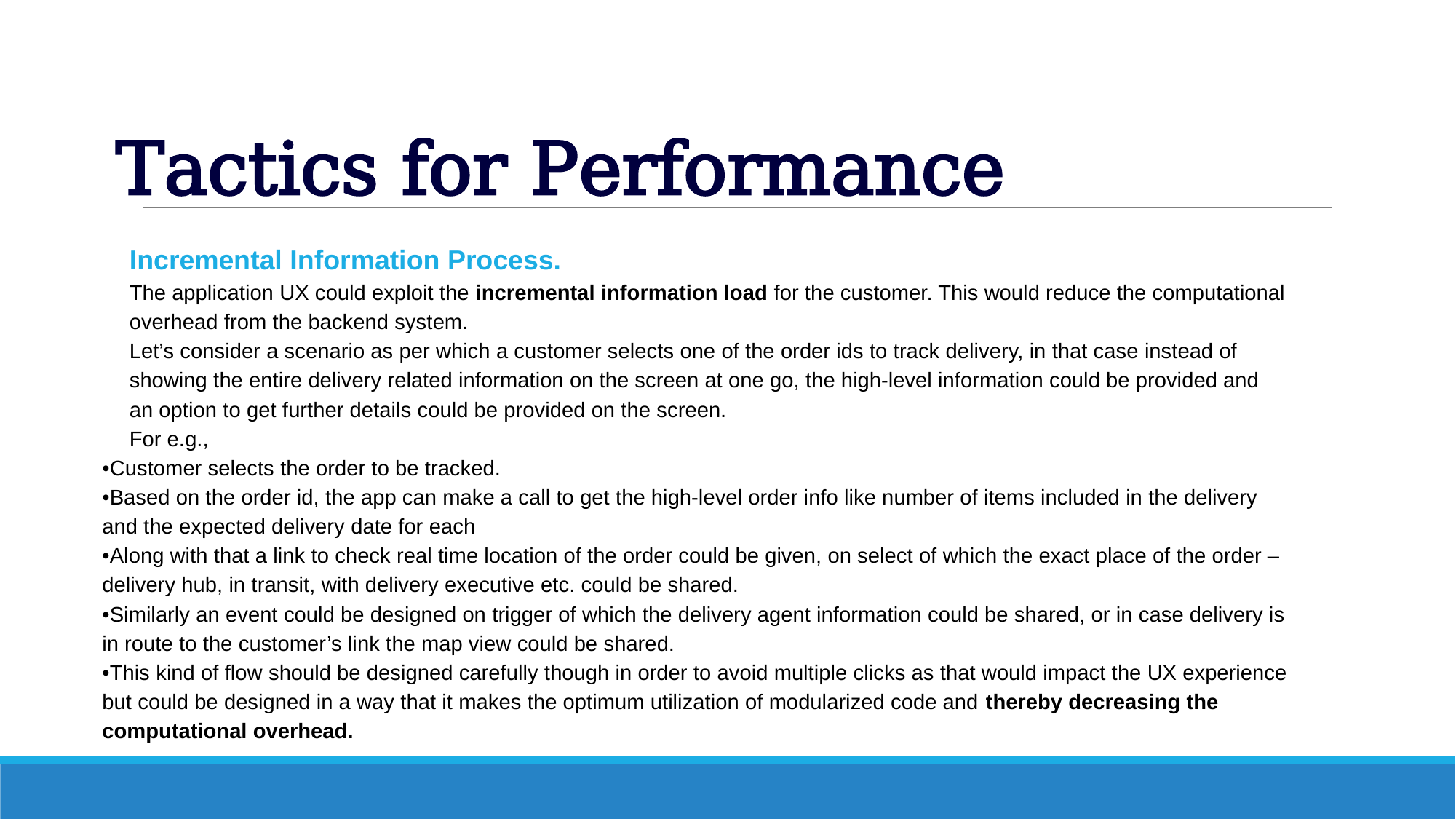

Tactics for Performance
Incremental Information Process.
The application UX could exploit the incremental information load for the customer. This would reduce the computational overhead from the backend system.
Let’s consider a scenario as per which a customer selects one of the order ids to track delivery, in that case instead of showing the entire delivery related information on the screen at one go, the high-level information could be provided and an option to get further details could be provided on the screen.
For e.g.,
•Customer selects the order to be tracked.
•Based on the order id, the app can make a call to get the high-level order info like number of items included in the delivery and the expected delivery date for each
•Along with that a link to check real time location of the order could be given, on select of which the exact place of the order –delivery hub, in transit, with delivery executive etc. could be shared.
•Similarly an event could be designed on trigger of which the delivery agent information could be shared, or in case delivery is in route to the customer’s link the map view could be shared.
•This kind of flow should be designed carefully though in order to avoid multiple clicks as that would impact the UX experience but could be designed in a way that it makes the optimum utilization of modularized code and thereby decreasing the computational overhead.